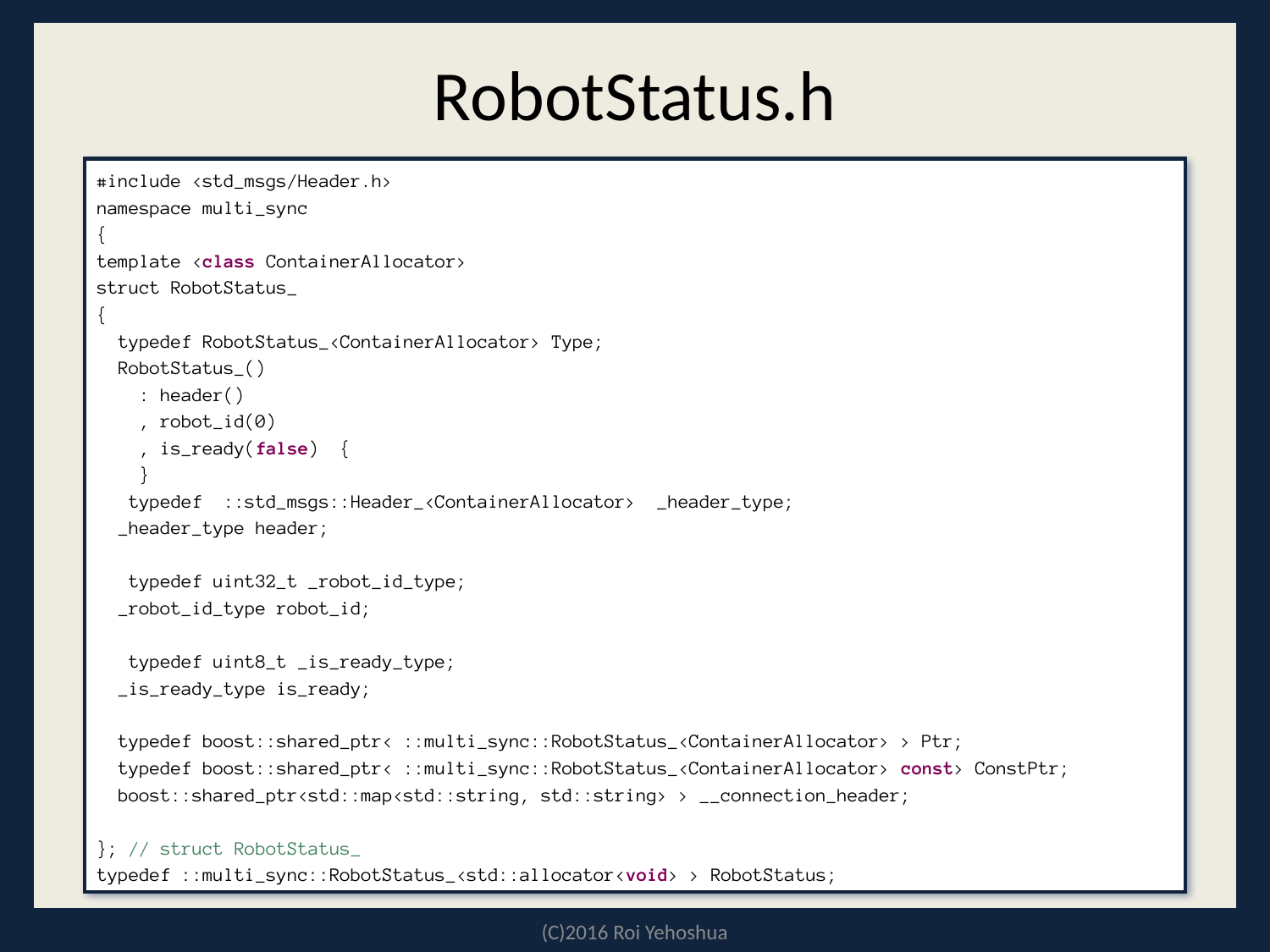

# RobotStatus.h
#include <std_msgs/Header.h>
namespace multi_sync
{
template <class ContainerAllocator>
struct RobotStatus_
{
  typedef RobotStatus_<ContainerAllocator> Type;
  RobotStatus_()
    : header()
    , robot_id(0)
    , is_ready(false)  {
    }
   typedef  ::std_msgs::Header_<ContainerAllocator>  _header_type;
  _header_type header;

   typedef uint32_t _robot_id_type;
  _robot_id_type robot_id;

   typedef uint8_t _is_ready_type;
  _is_ready_type is_ready;

  typedef boost::shared_ptr< ::multi_sync::RobotStatus_<ContainerAllocator> > Ptr;
  typedef boost::shared_ptr< ::multi_sync::RobotStatus_<ContainerAllocator> const> ConstPtr;
  boost::shared_ptr<std::map<std::string, std::string> > __connection_header;

}; // struct RobotStatus_
typedef ::multi_sync::RobotStatus_<std::allocator<void> > RobotStatus;
(C)2016 Roi Yehoshua